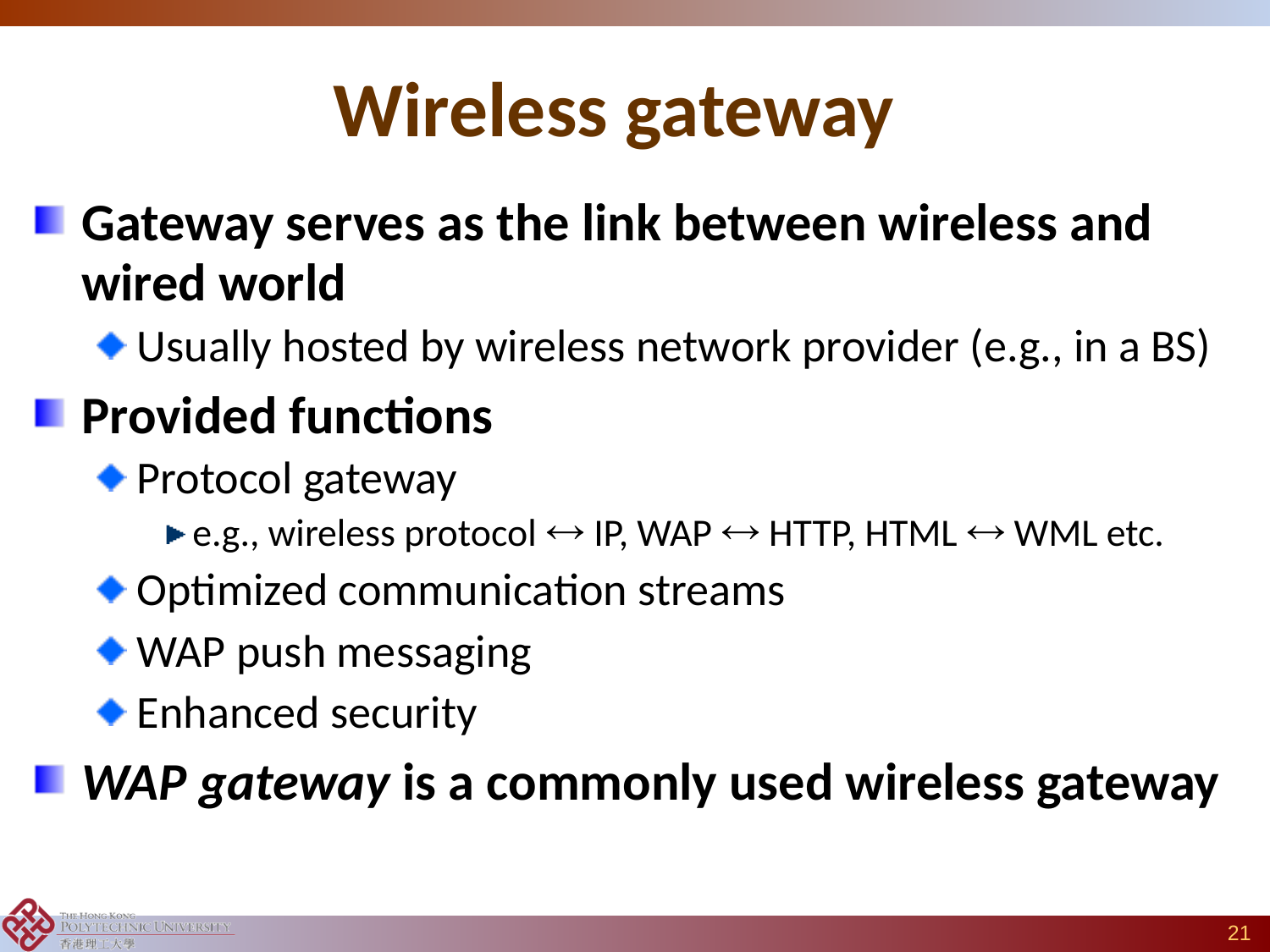

# Wireless gateway
Gateway serves as the link between wireless and wired world
Usually hosted by wireless network provider (e.g., in a BS)
Provided functions
Protocol gateway
e.g., wireless protocol ↔ IP, WAP ↔ HTTP, HTML ↔ WML etc.
Optimized communication streams
WAP push messaging
Enhanced security
WAP gateway is a commonly used wireless gateway